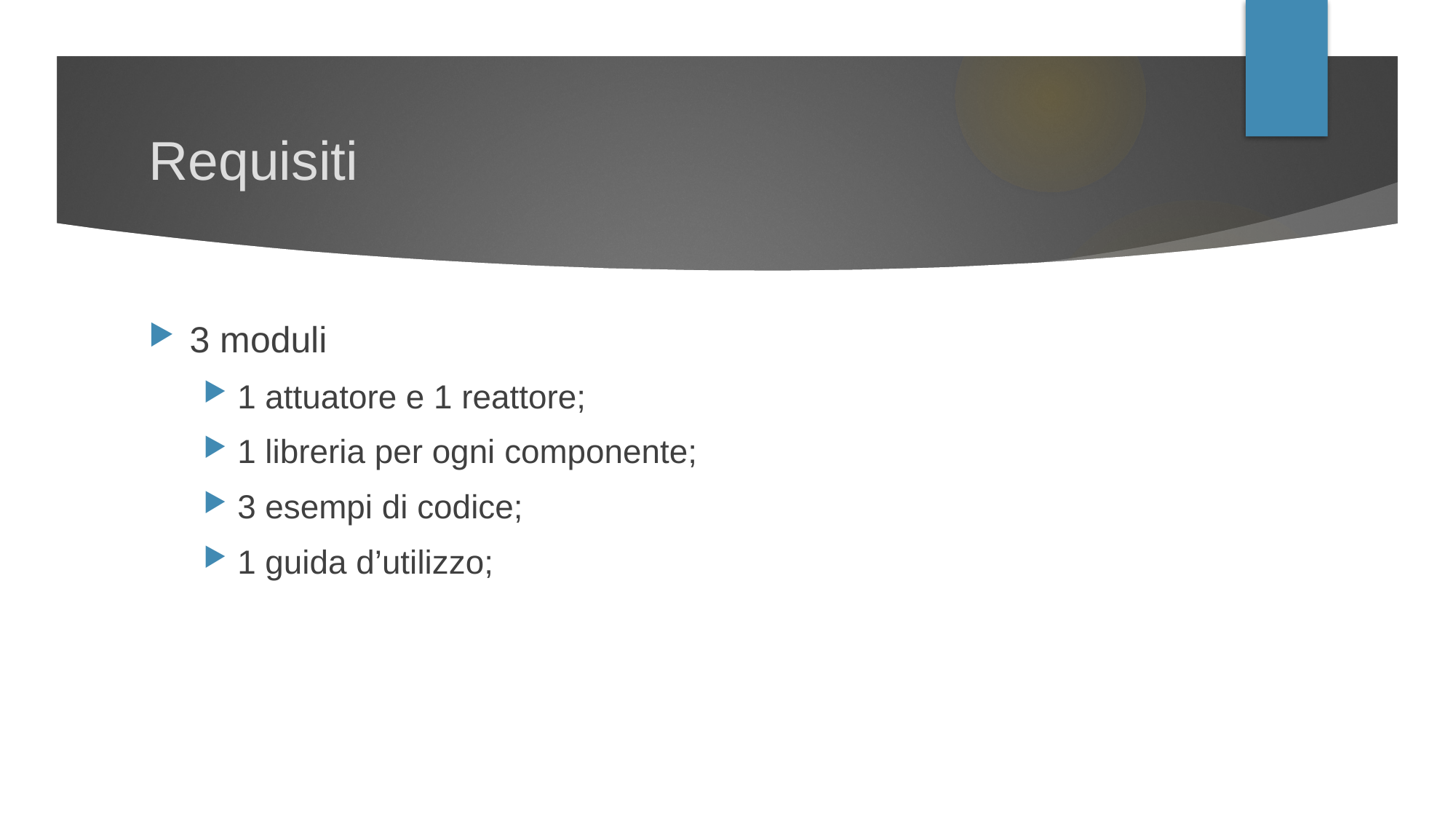

# Requisiti
3 moduli
1 attuatore e 1 reattore;
1 libreria per ogni componente;
3 esempi di codice;
1 guida d’utilizzo;